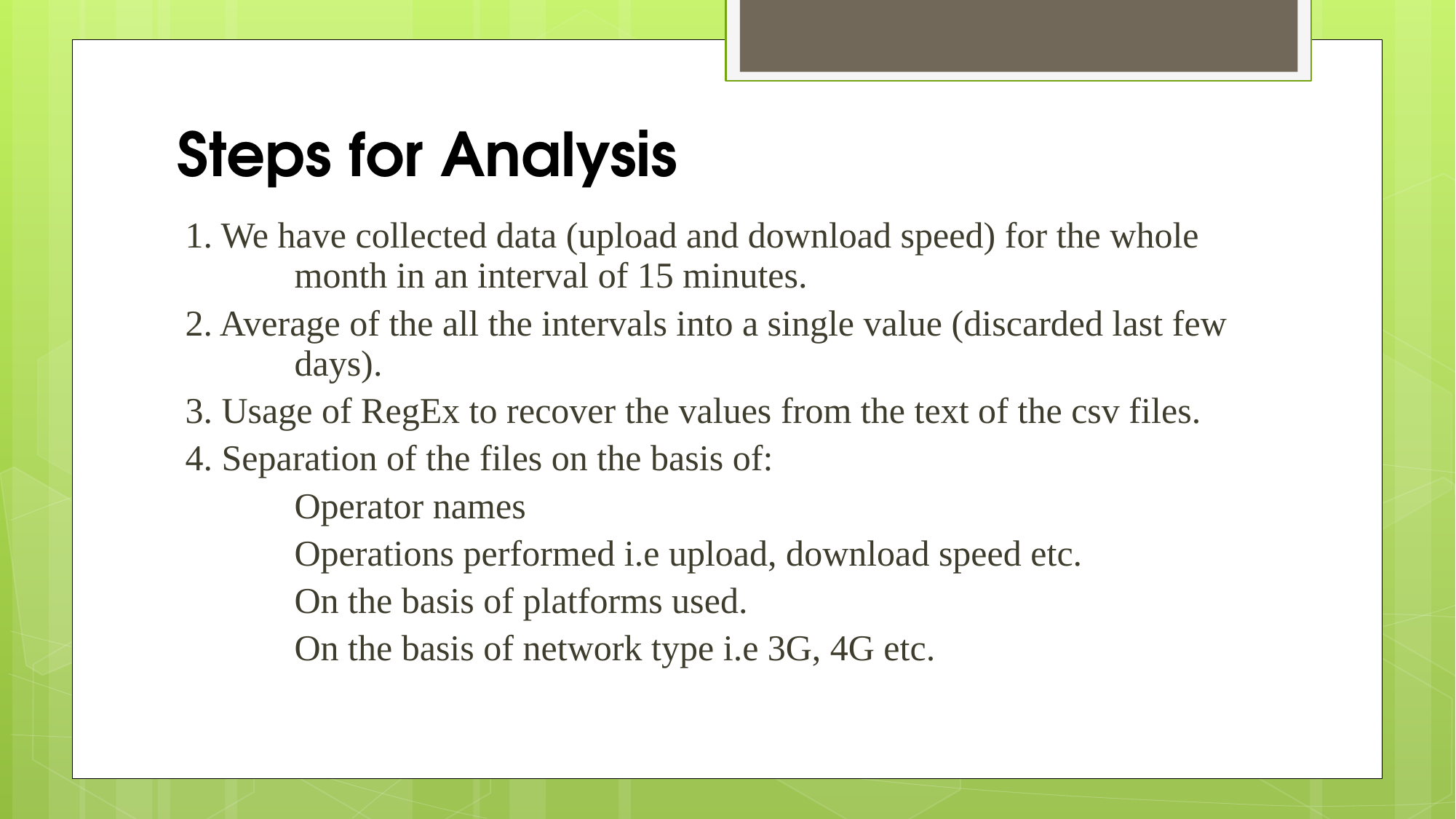

# Steps for Analysis
1. We have collected data (upload and download speed) for the whole 	month in an interval of 15 minutes.
2. Average of the all the intervals into a single value (discarded last few 	days).
3. Usage of RegEx to recover the values from the text of the csv files.
4. Separation of the files on the basis of:
	Operator names
	Operations performed i.e upload, download speed etc.
	On the basis of platforms used.
	On the basis of network type i.e 3G, 4G etc.